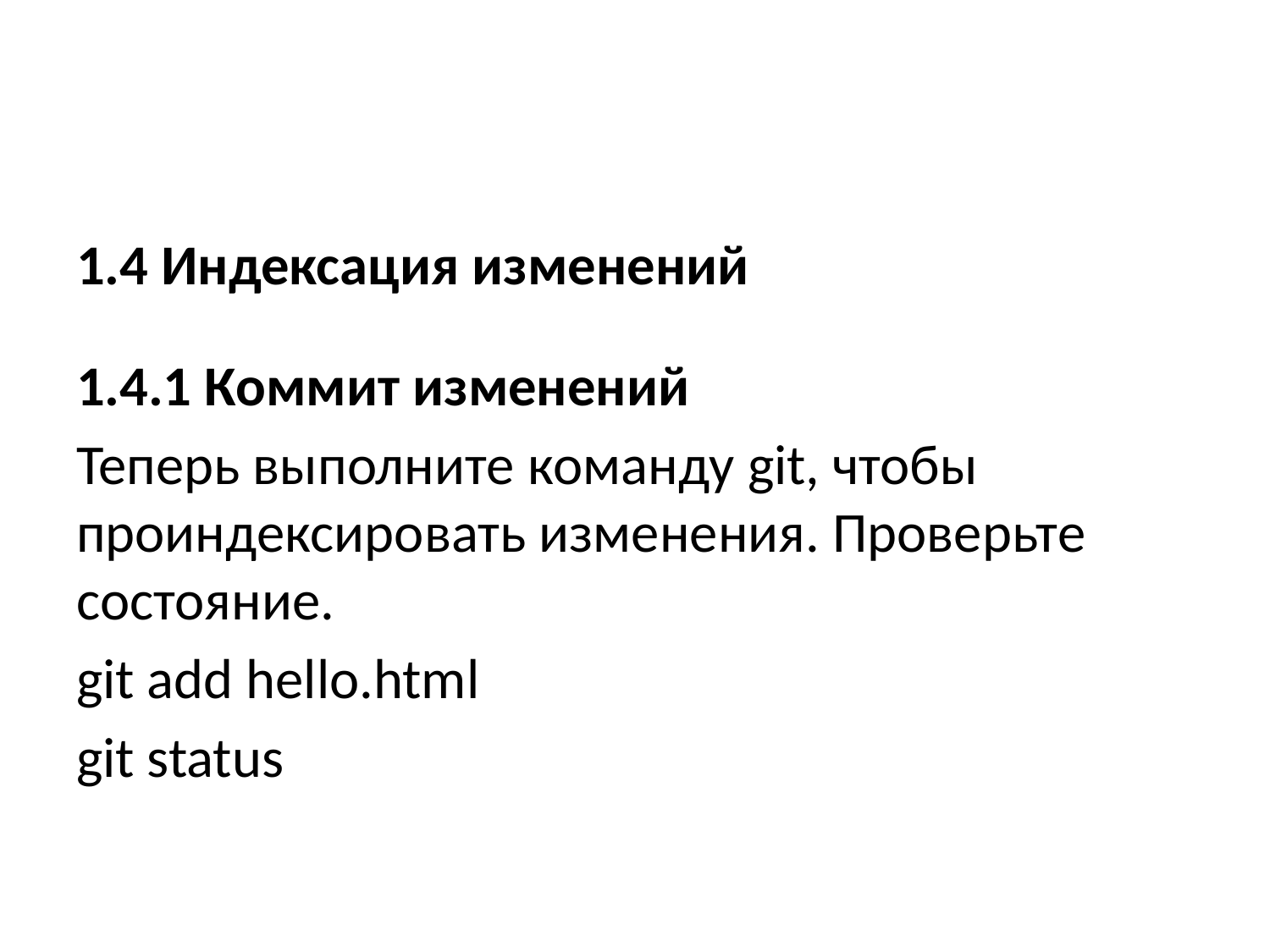

1.4 Индексация изменений
1.4.1 Коммит изменений
Теперь выполните команду git, чтобы проиндексировать изменения. Проверьте состояние.
git add hello.html
git status